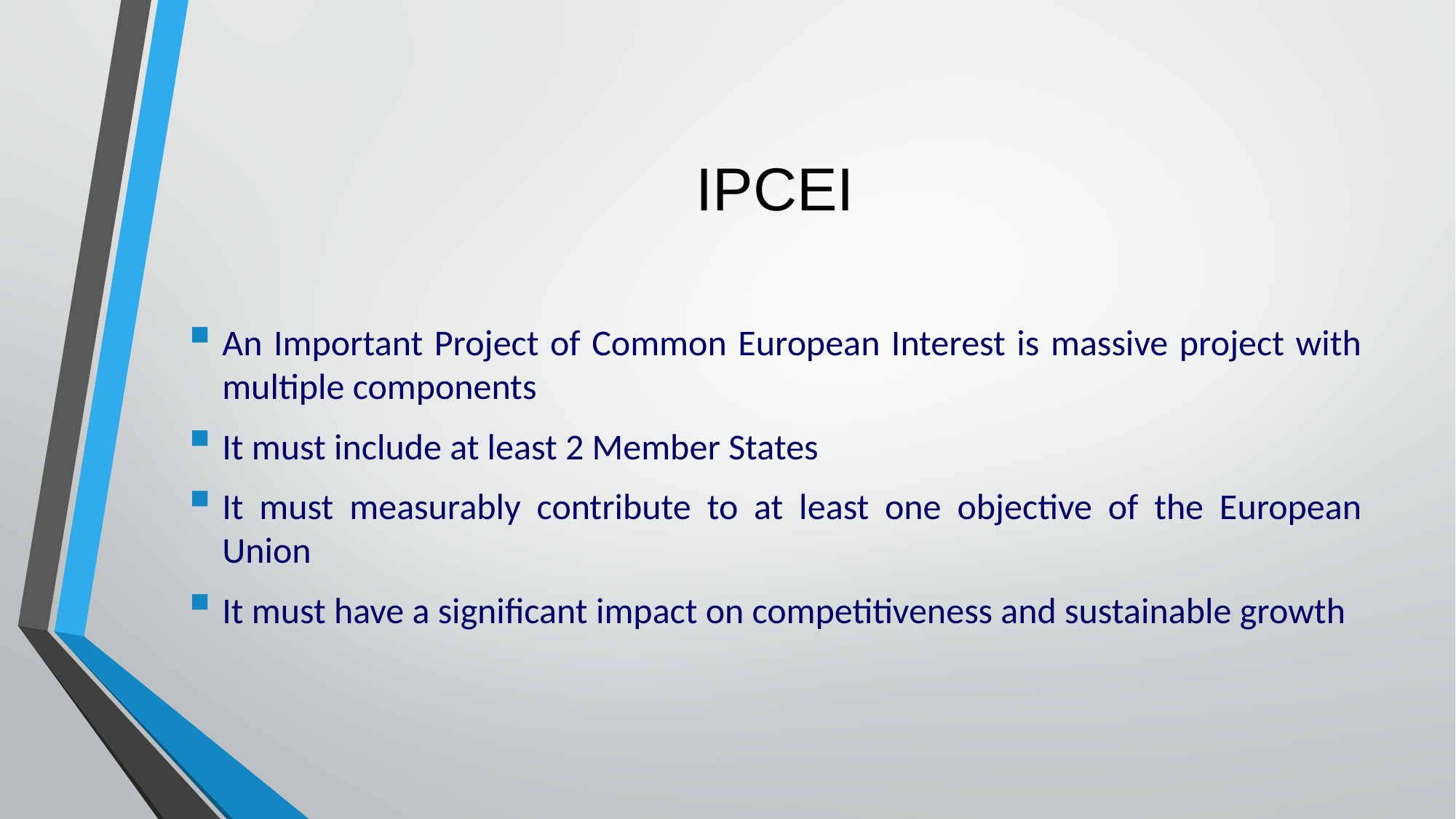

# IPCEI
An Important Project of Common European Interest is massive project with multiple components
It must include at least 2 Member States
It must measurably contribute to at least one objective of the European Union
It must have a significant impact on competitiveness and sustainable growth